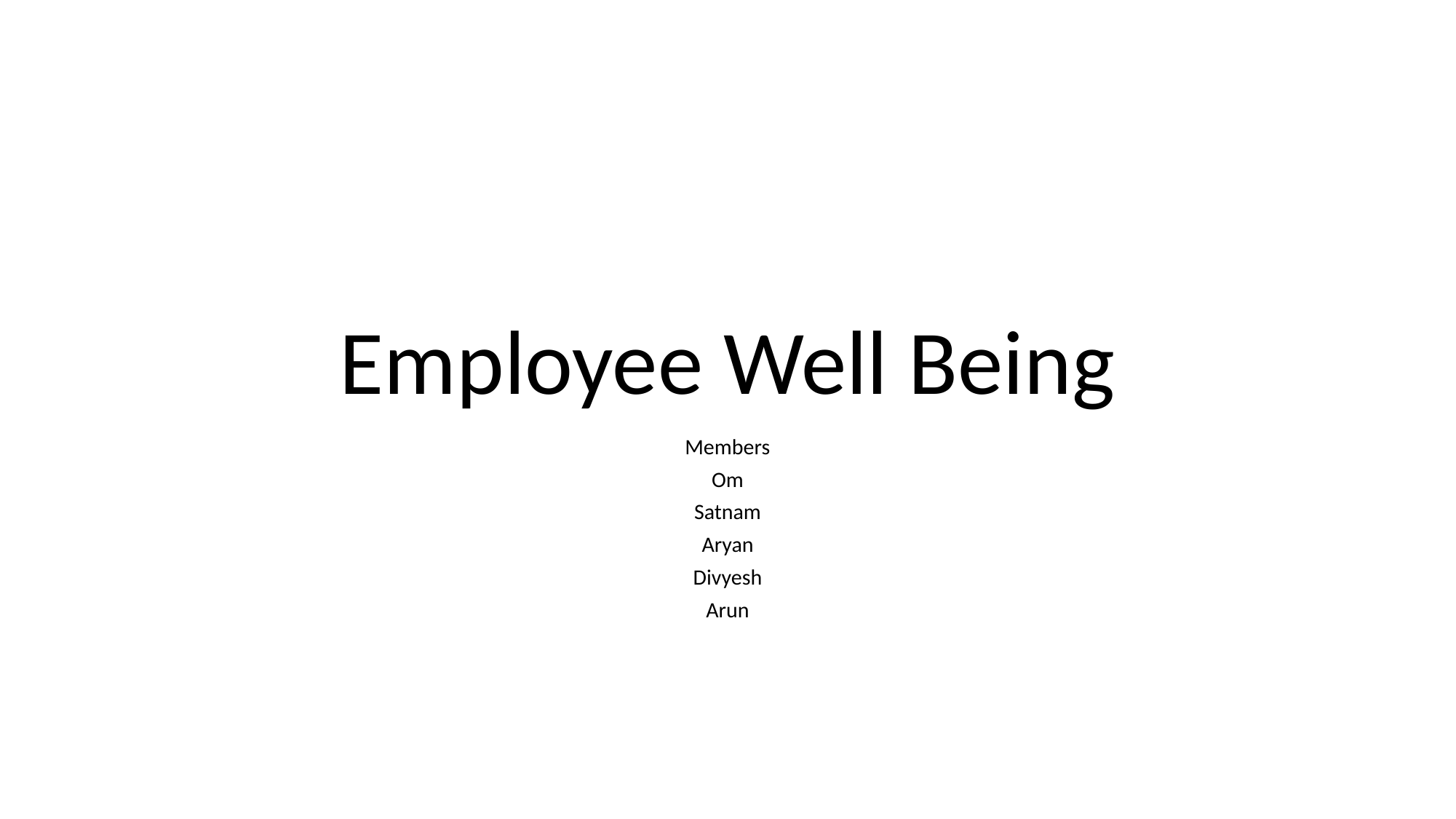

# Employee Well Being
Members
Om
Satnam
Aryan
Divyesh
Arun